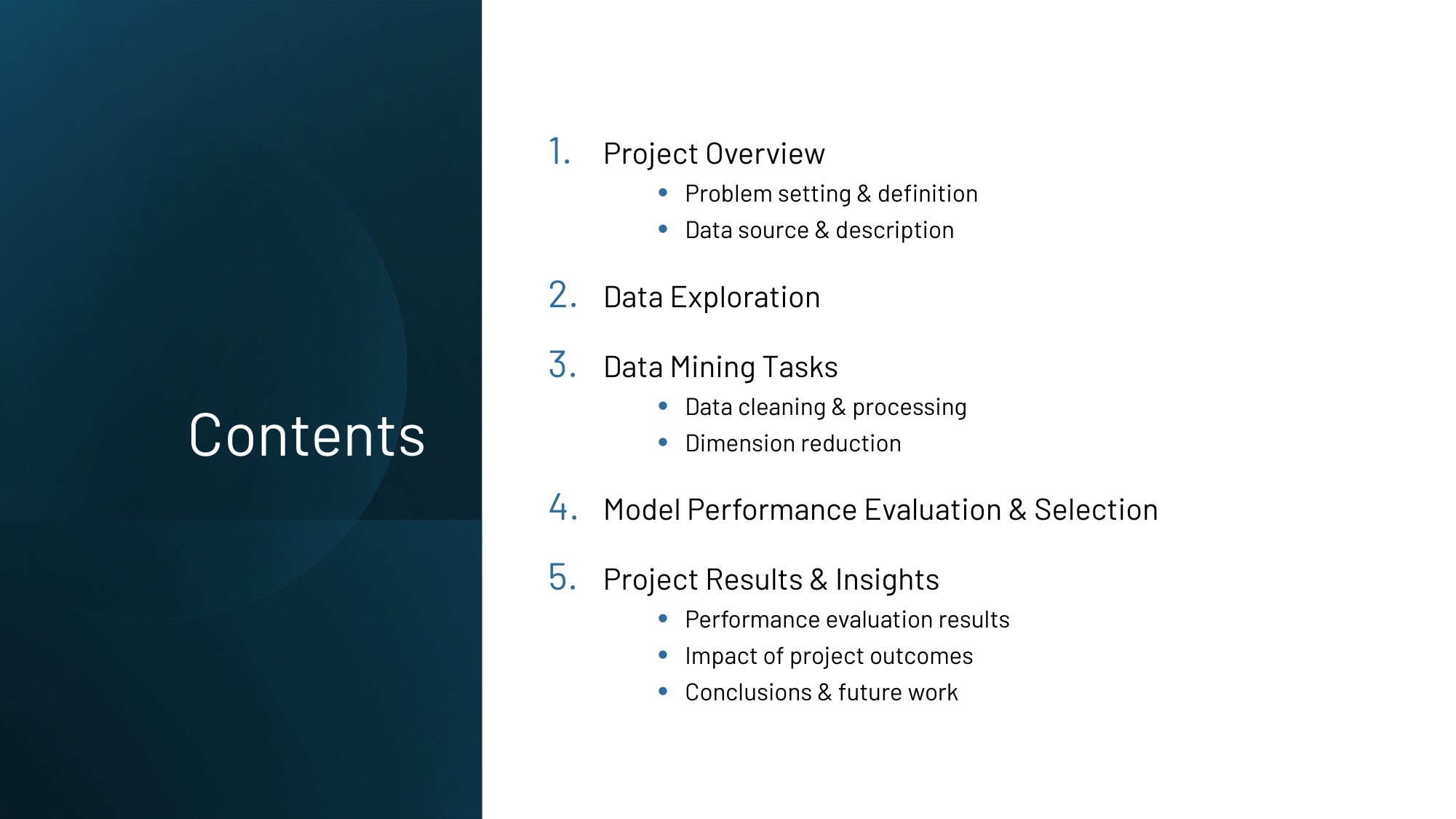

Project Overview
Problem setting & definition
Data source & description
Data Exploration
Data Mining Tasks
Data cleaning & processing
Dimension reduction
Model Performance Evaluation & Selection
Project Results & Insights
Performance evaluation results
Impact of project outcomes
Conclusions & future work
# Contents